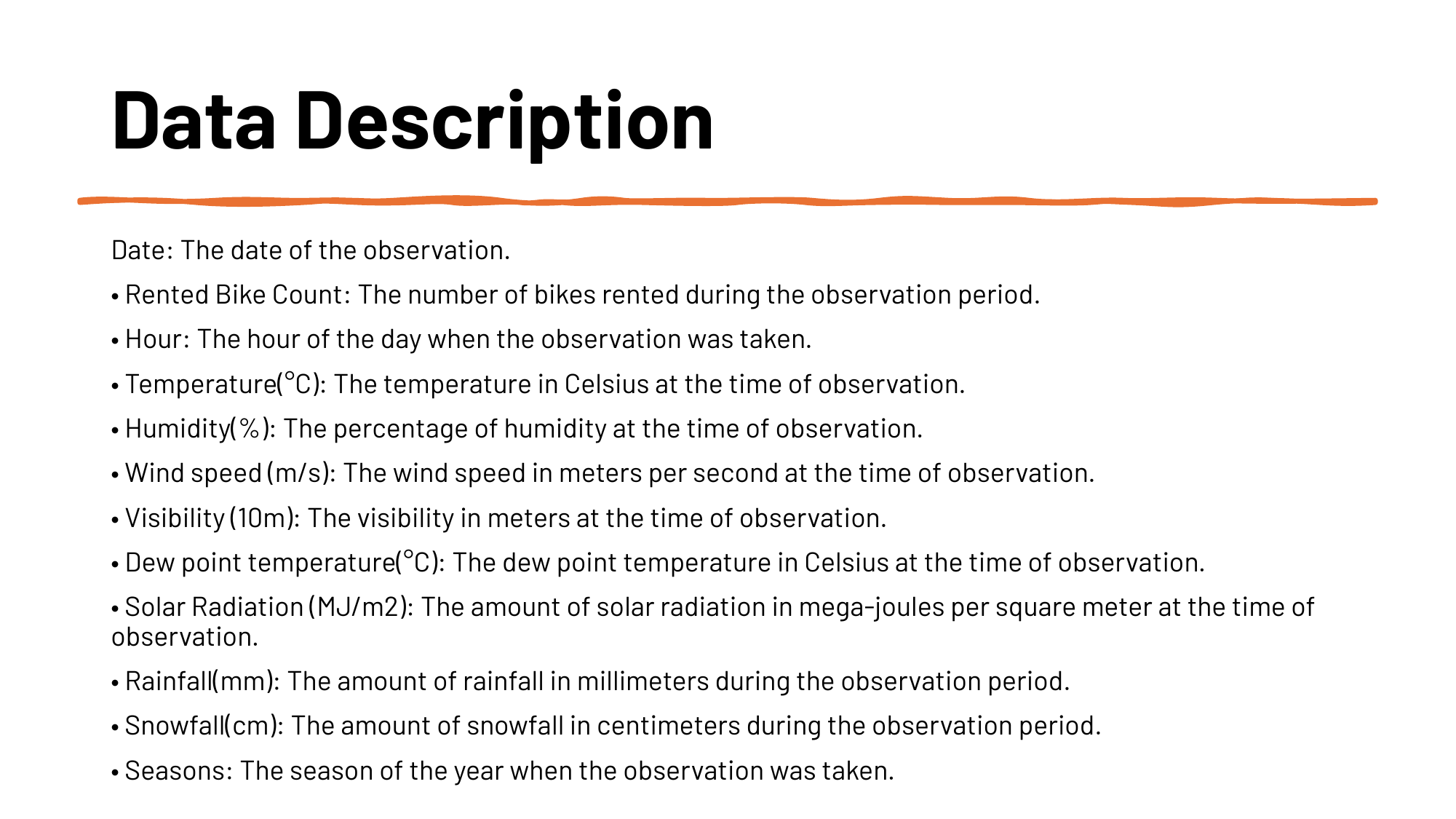

# Data Description

Date: The date of the observation.
• Rented Bike Count: The number of bikes rented during the observation period.
• Hour: The hour of the day when the observation was taken.
• Temperature(°C): The temperature in Celsius at the time of observation.
• Humidity(%): The percentage of humidity at the time of observation.
• Wind speed (m/s): The wind speed in meters per second at the time of observation.
• Visibility (10m): The visibility in meters at the time of observation.
• Dew point temperature(°C): The dew point temperature in Celsius at the time of observation.
• Solar Radiation (MJ/m2): The amount of solar radiation in mega-joules per square meter at the time of observation.
• Rainfall(mm): The amount of rainfall in millimeters during the observation period.
• Snowfall(cm): The amount of snowfall in centimeters during the observation period.
• Seasons: The season of the year when the observation was taken.